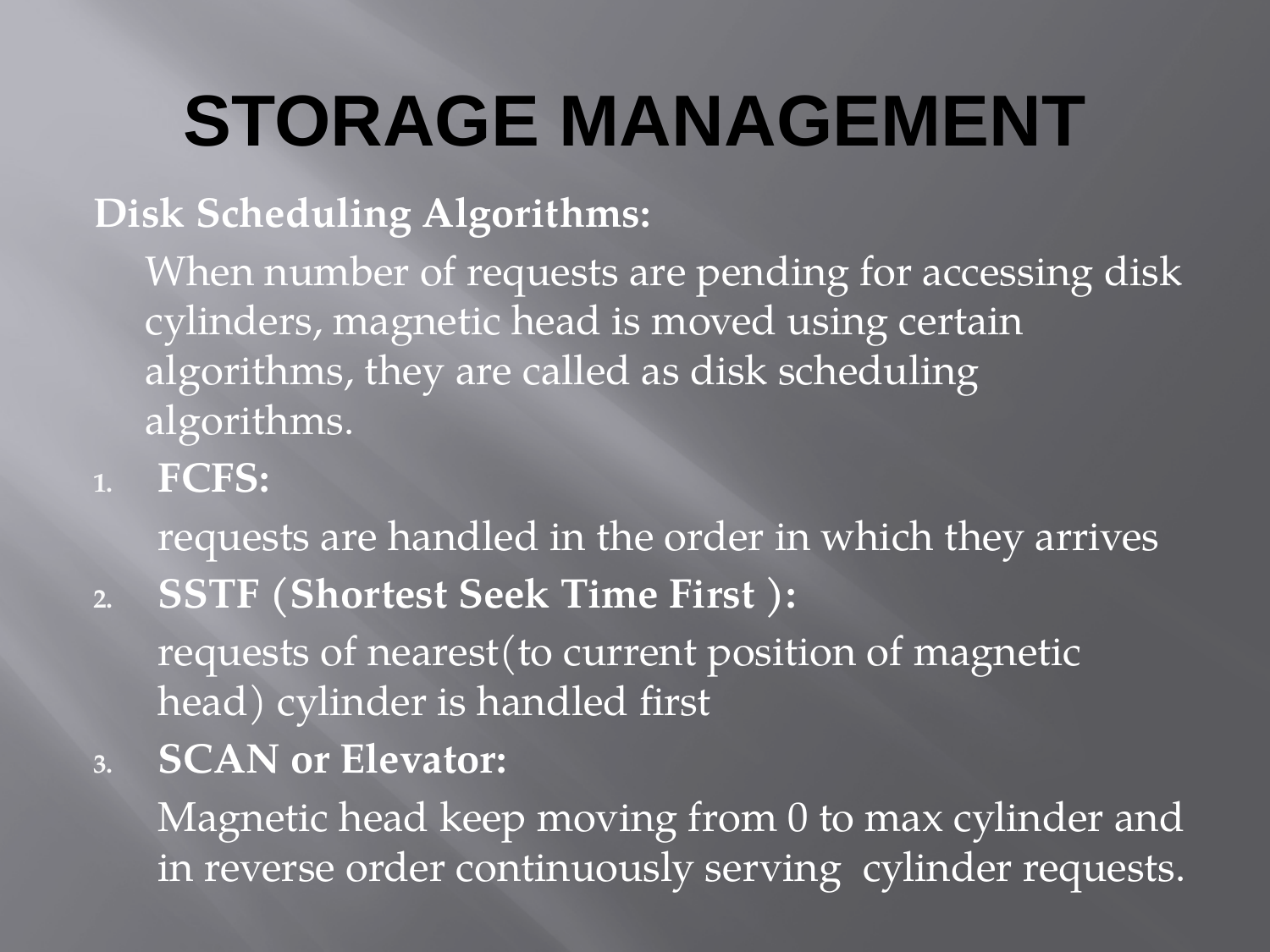

# STORAGE MANAGEMENT
Disk Scheduling Algorithms:
	When number of requests are pending for accessing disk cylinders, magnetic head is moved using certain algorithms, they are called as disk scheduling algorithms.
FCFS:
	requests are handled in the order in which they arrives
SSTF (Shortest Seek Time First ):
	requests of nearest(to current position of magnetic head) cylinder is handled first
SCAN or Elevator:
	Magnetic head keep moving from 0 to max cylinder and in reverse order continuously serving  cylinder requests.